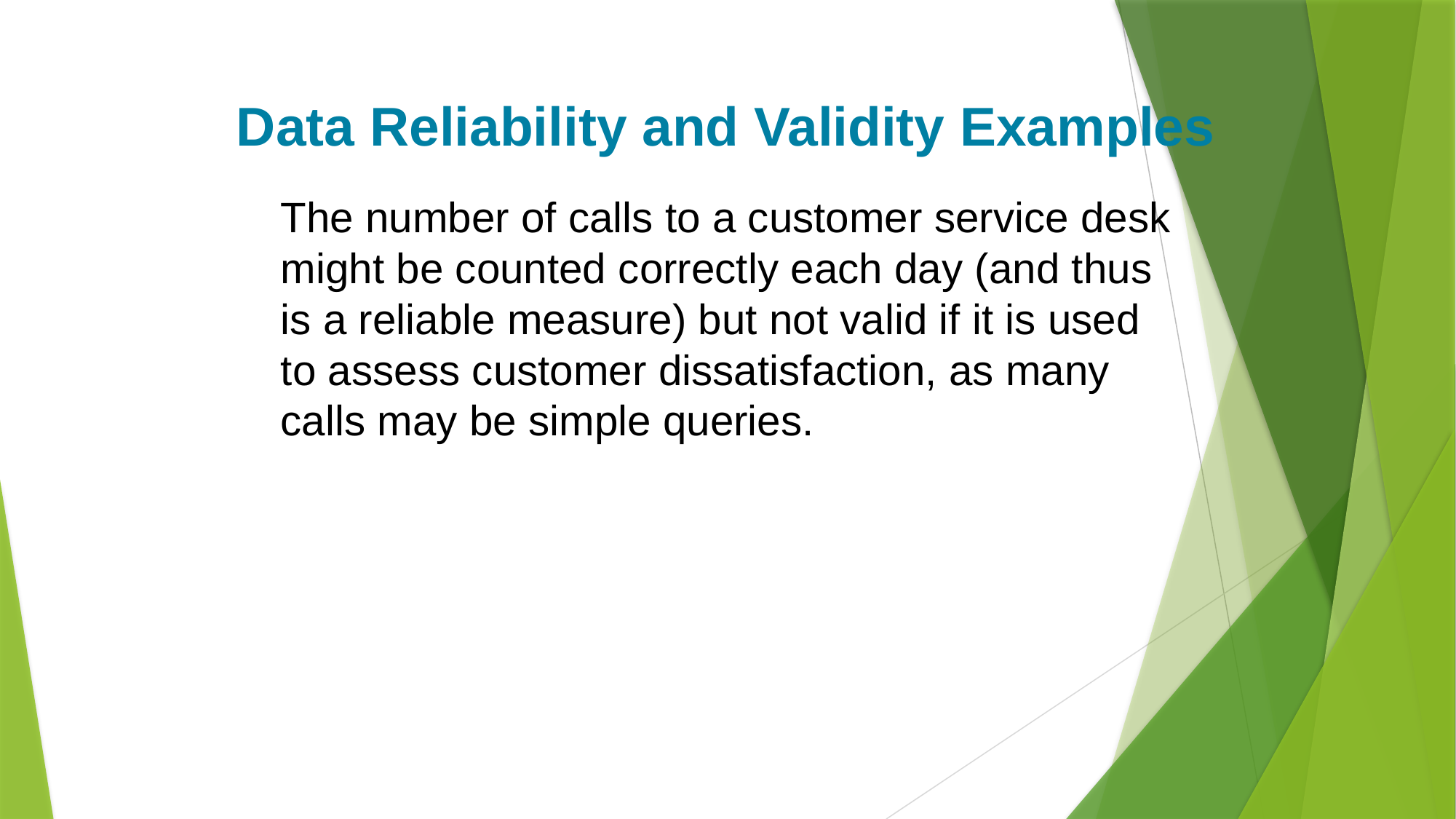

# Data Reliability and Validity Examples
The number of calls to a customer service desk might be counted correctly each day (and thus is a reliable measure) but not valid if it is used to assess customer dissatisfaction, as many calls may be simple queries.